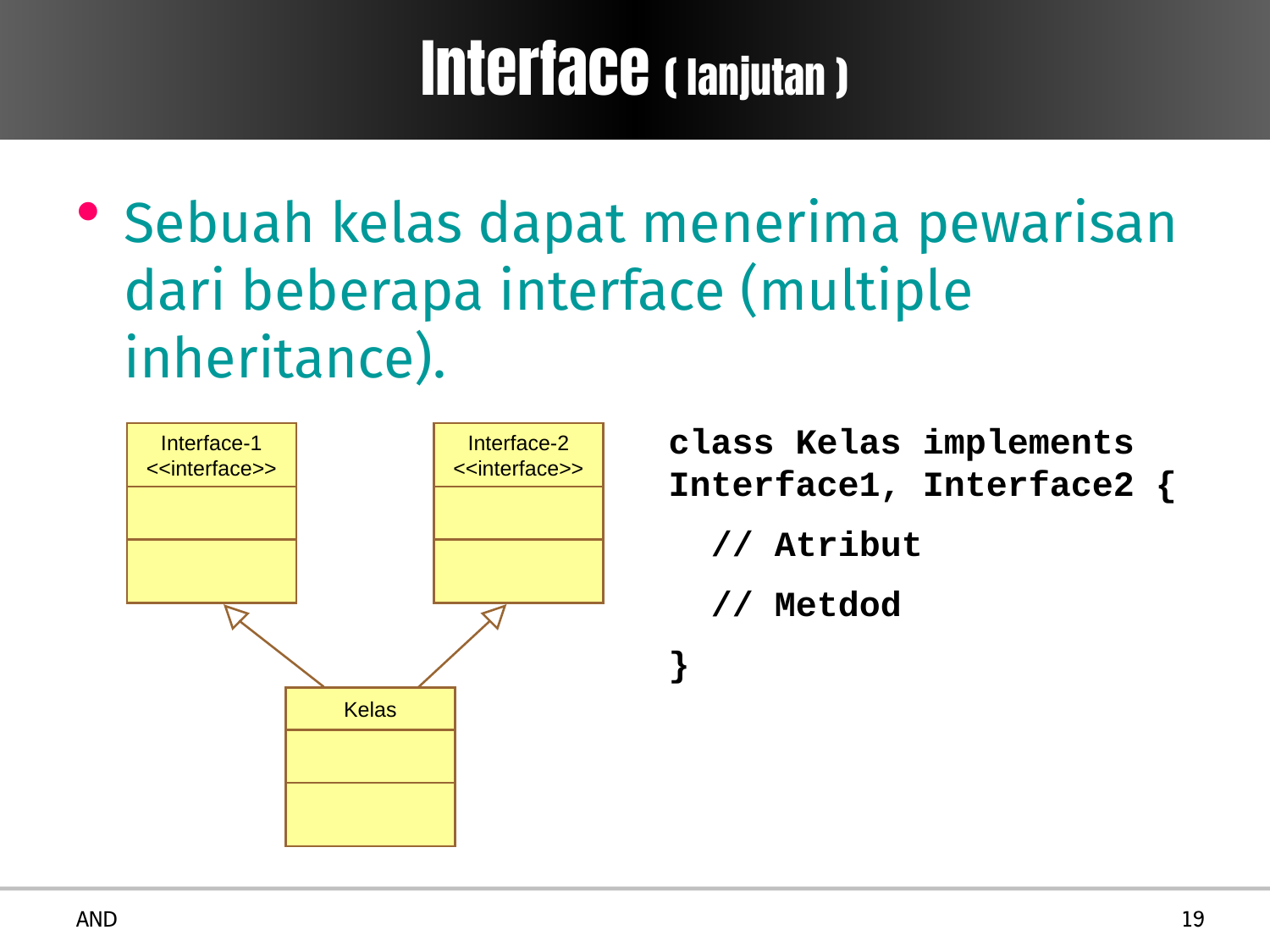

# Interface ( lanjutan )
Sebuah kelas dapat menerima pewarisan dari beberapa interface (multiple inheritance).
class Kelas implements Interface1, Interface2 {
  // Atribut
  // Metdod
}
Interface-1
<<interface>>

Interface-2
<<interface>>

Kelas

AND
19